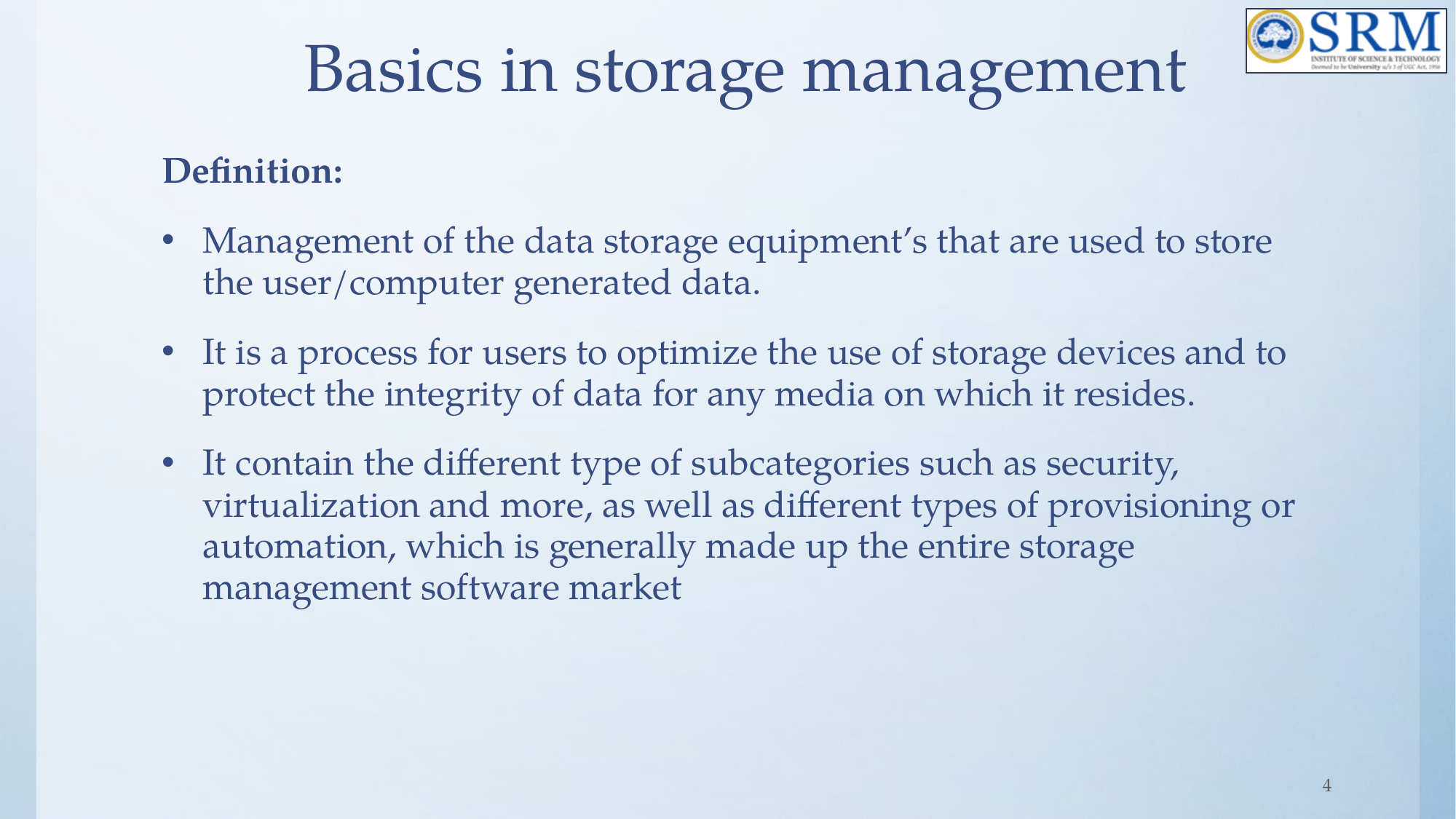

# Basics in storage management
Definition:
Management of the data storage equipment’s that are used to store the user/computer generated data.
It is a process for users to optimize the use of storage devices and to protect the integrity of data for any media on which it resides.
It contain the different type of subcategories such as security, virtualization and more, as well as different types of provisioning or automation, which is generally made up the entire storage management software market

4